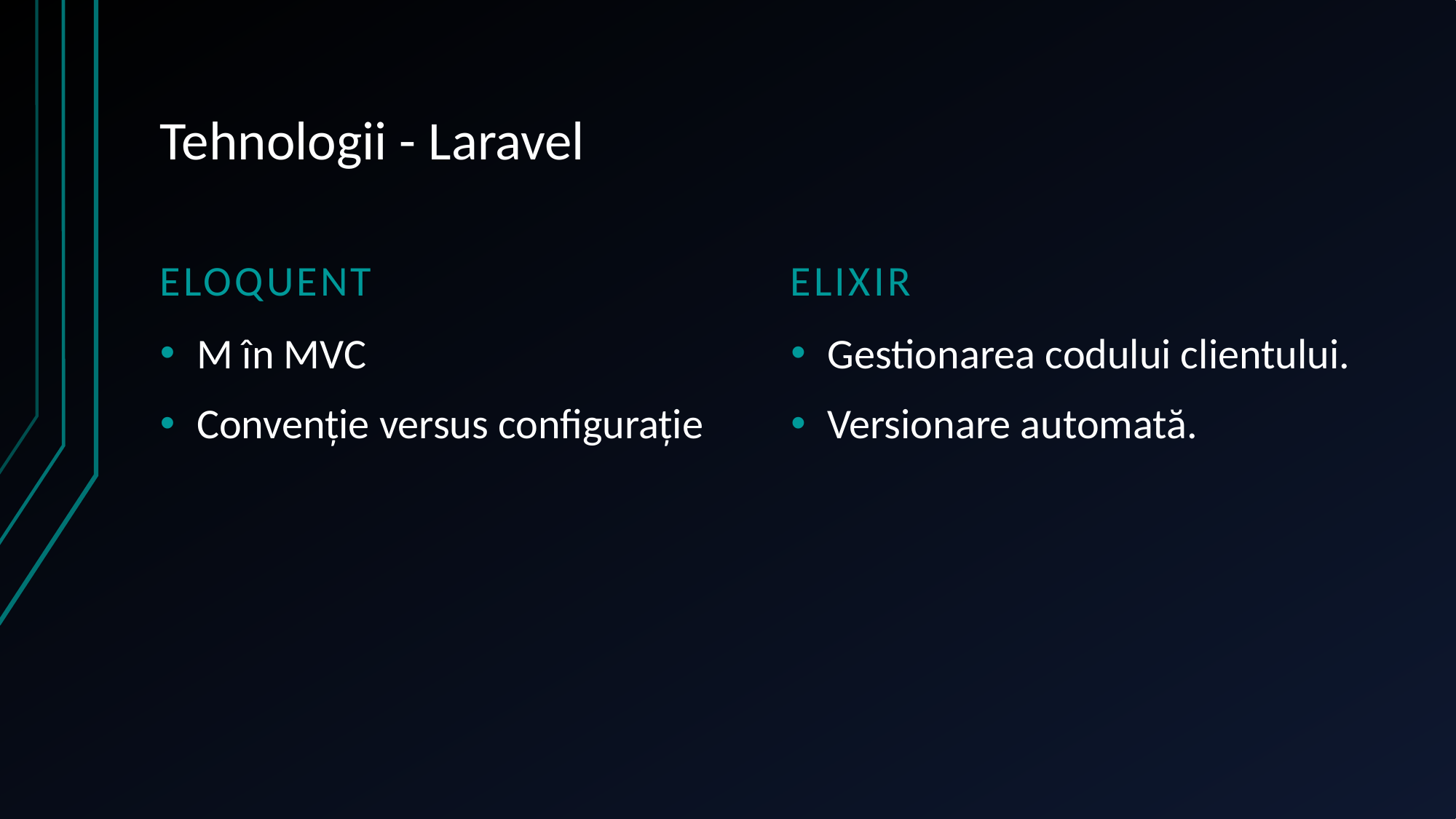

# Tehnologii - Laravel
Eloquent
Elixir
M în MVC
Convenție versus configurație

Gestionarea codului clientului.
Versionare automată.